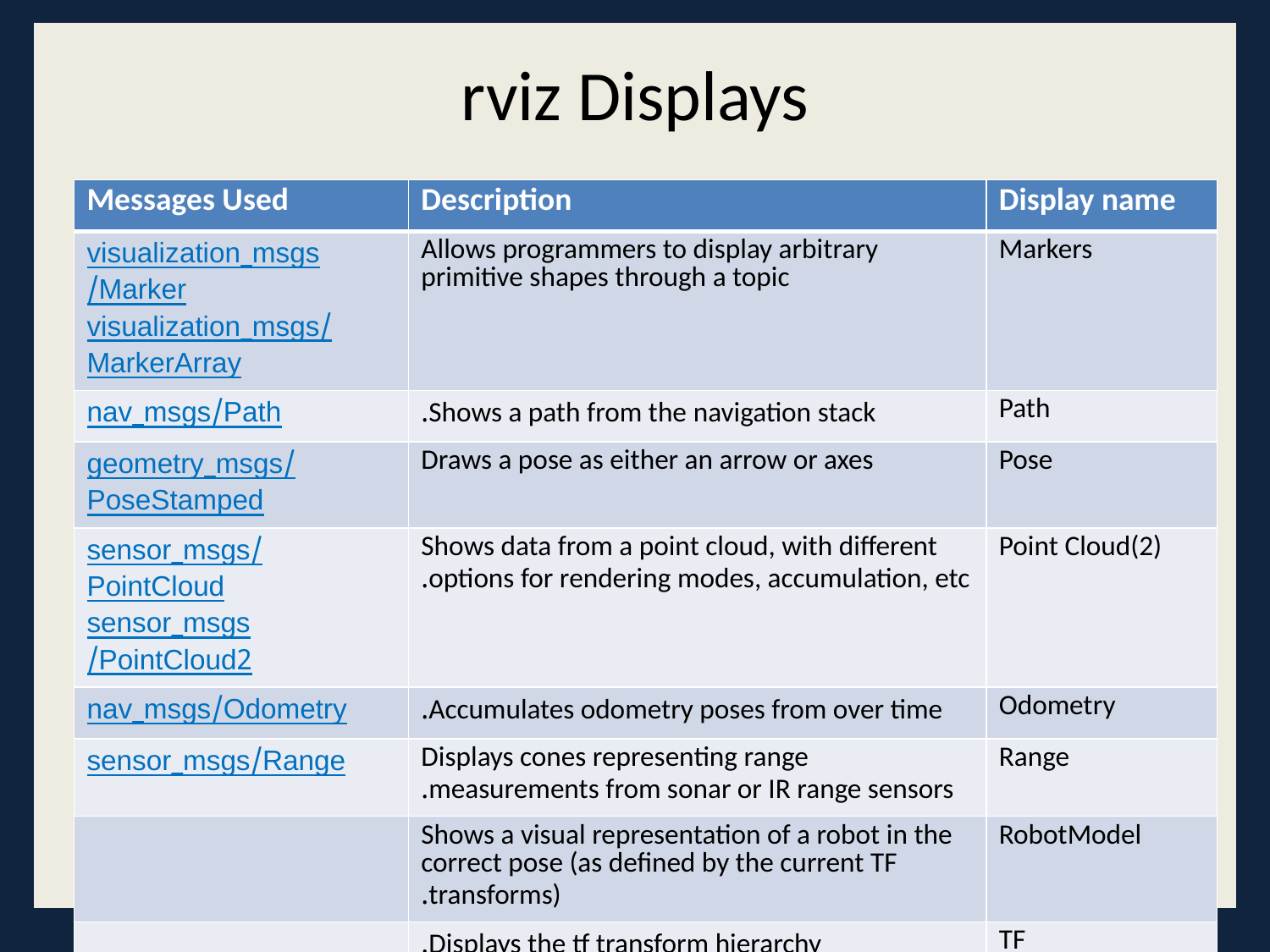

# rviz Displays

| Messages Used | Description | Display name |
| --- | --- | --- |
| visualization\_msgs/Marker visualization\_msgs/MarkerArray | Allows programmers to display arbitrary primitive shapes through a topic | Markers |
| nav\_msgs/Path | Shows a path from the navigation stack. | Path |
| geometry\_msgs/PoseStamped | Draws a pose as either an arrow or axes | Pose |
| sensor\_msgs/PointCloud sensor\_msgs/PointCloud2 | Shows data from a point cloud, with different options for rendering modes, accumulation, etc. | Point Cloud(2) |
| nav\_msgs/Odometry | Accumulates odometry poses from over time. | Odometry |
| sensor\_msgs/Range | Displays cones representing range measurements from sonar or IR range sensors. | Range |
|  | Shows a visual representation of a robot in the correct pose (as defined by the current TF transforms). | RobotModel |
|  | Displays the tf transform hierarchy. | TF |
(C)2016 Roi Yehoshua